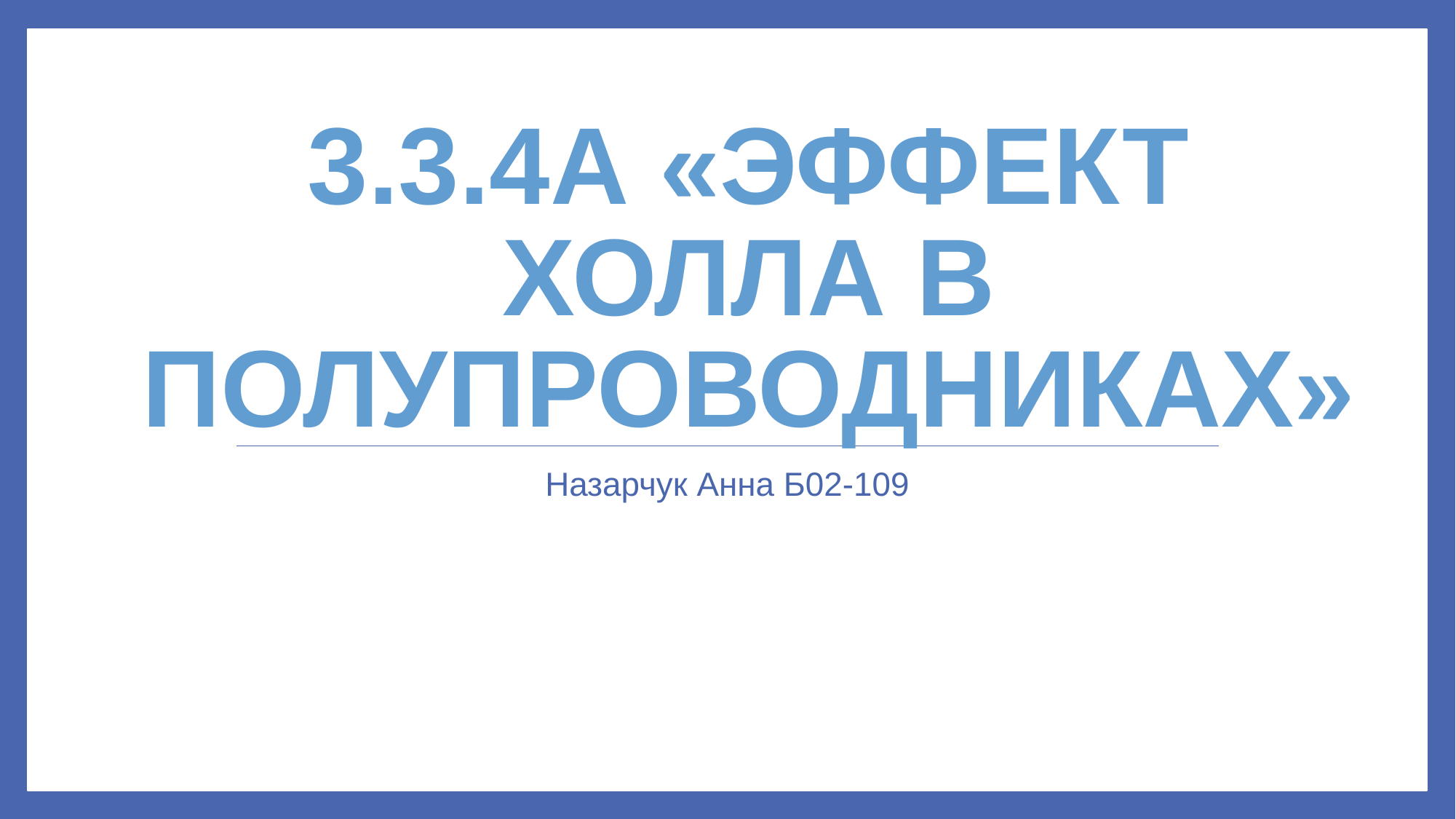

# 3.3.4А «Эффект холла в полупроводниках»
Назарчук Анна Б02-109